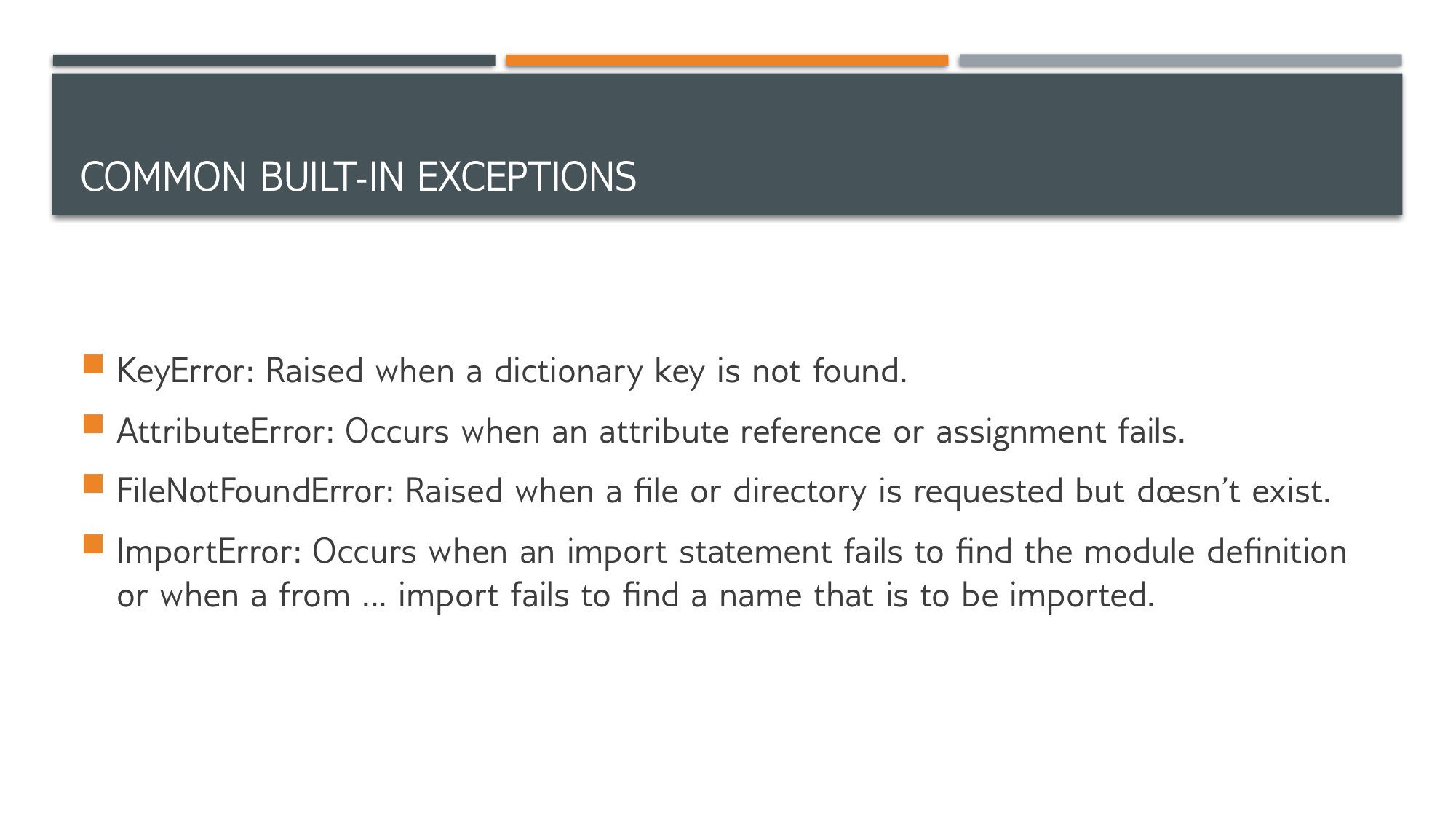

# Common Built-in Exceptions
KeyError: Raised when a dictionary key is not found.
AttributeError: Occurs when an attribute reference or assignment fails.
FileNotFoundError: Raised when a file or directory is requested but doesn’t exist.
ImportError: Occurs when an import statement fails to find the module definition or when a from ... import fails to find a name that is to be imported.